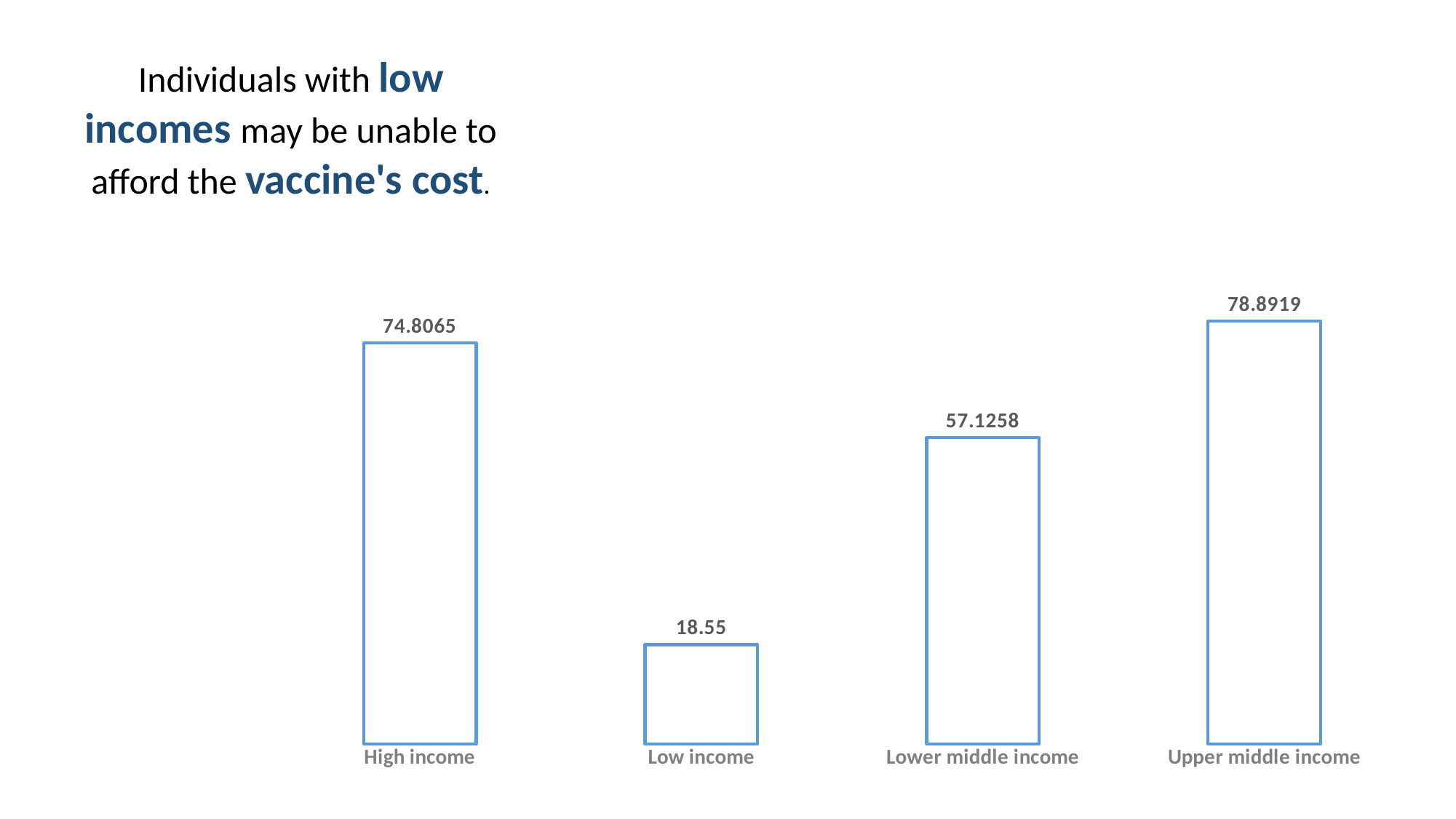

Individuals with low incomes may be unable to afford the vaccine's cost.

### Chart

| Category | vaccinated |
|---|---|
| High income | 74.8065 |
| Low income | 18.55 |
| Lower middle income | 57.1258 |
| Upper middle income | 78.8919 |